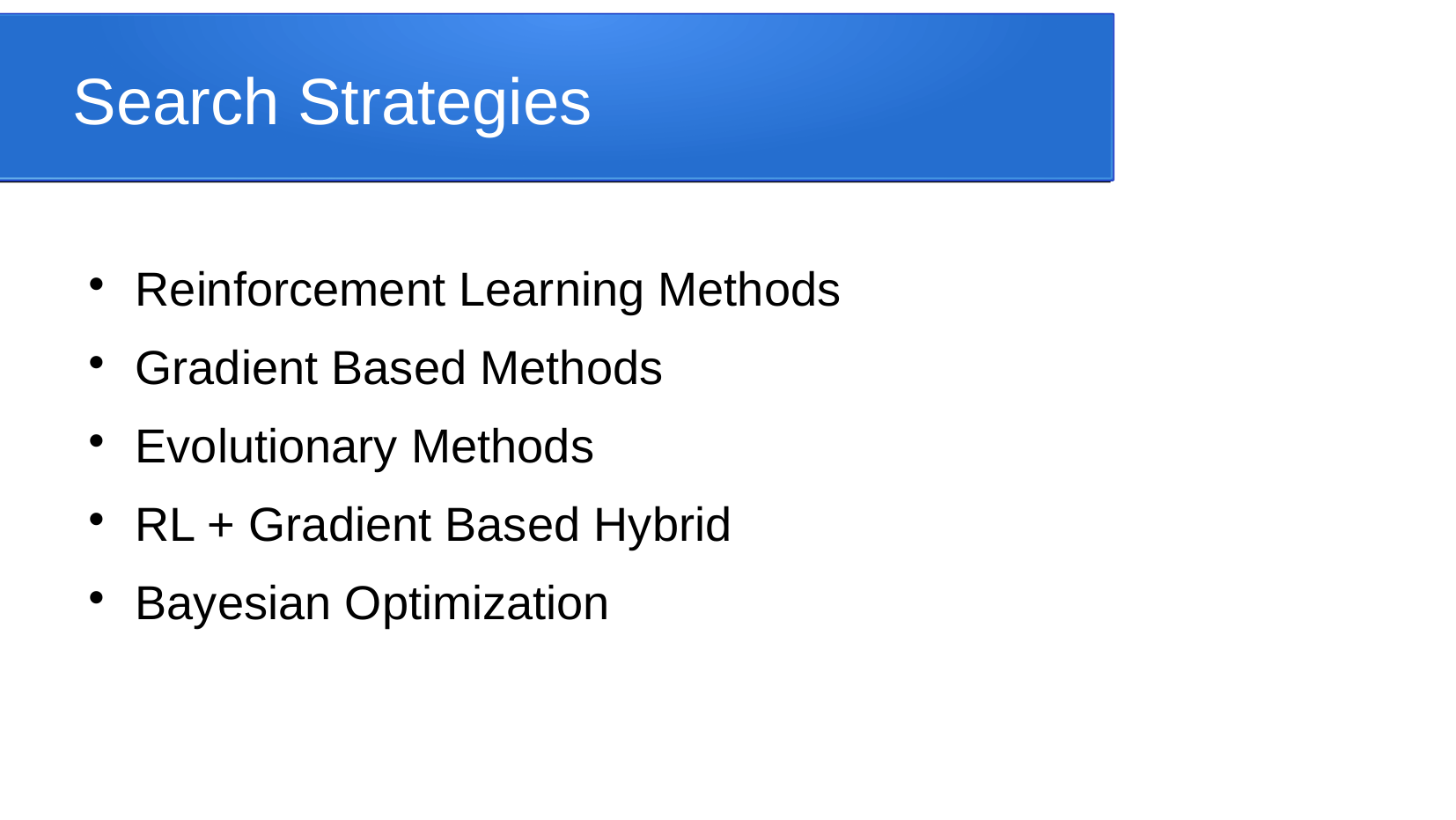

Search Strategies

Reinforcement Learning Methods
Gradient Based Methods
Evolutionary Methods
RL + Gradient Based Hybrid
Bayesian Optimization